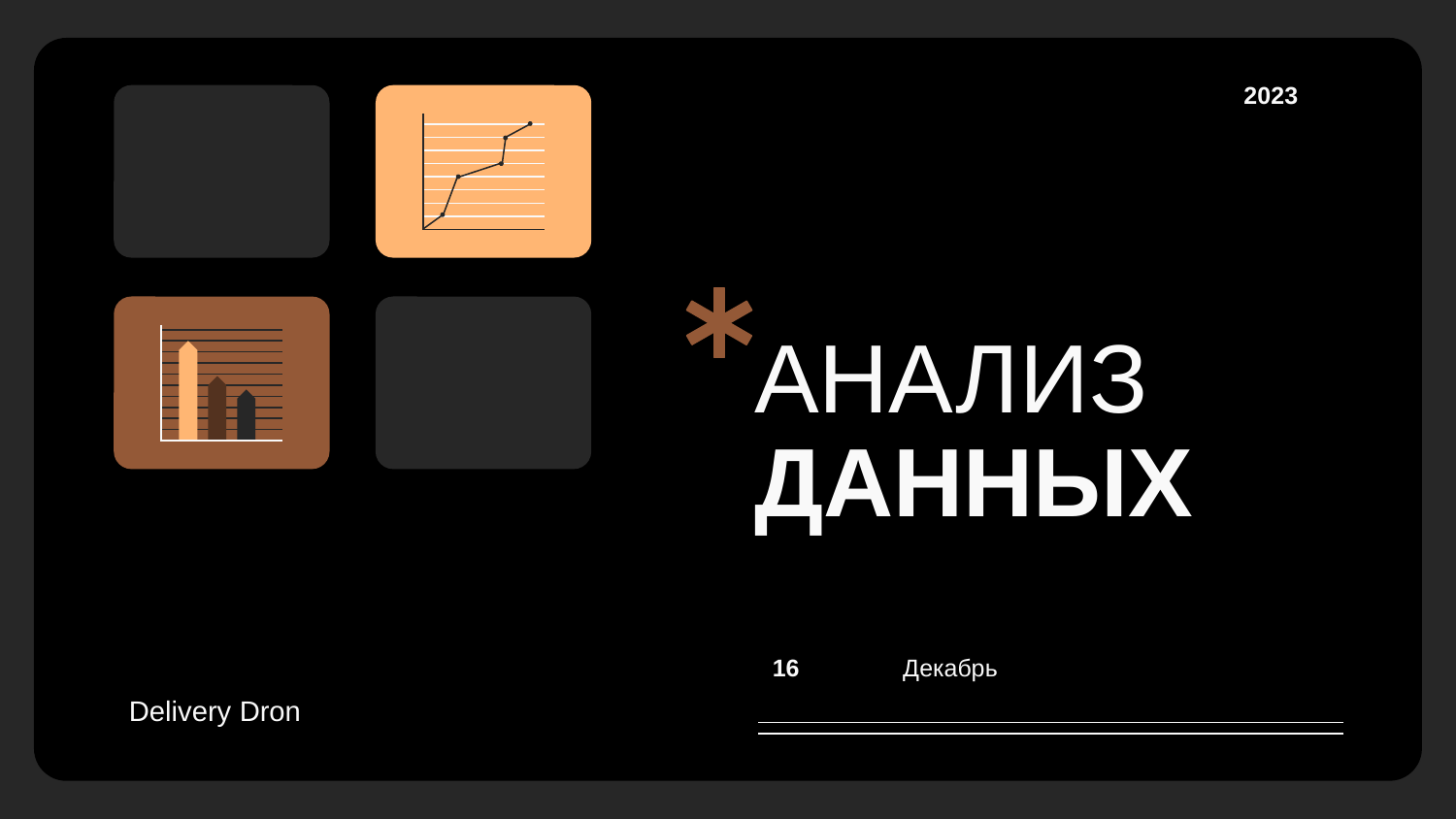

2023

# АНАЛИЗ ДАННЫХ

Delivery Dron
16
Декабрь